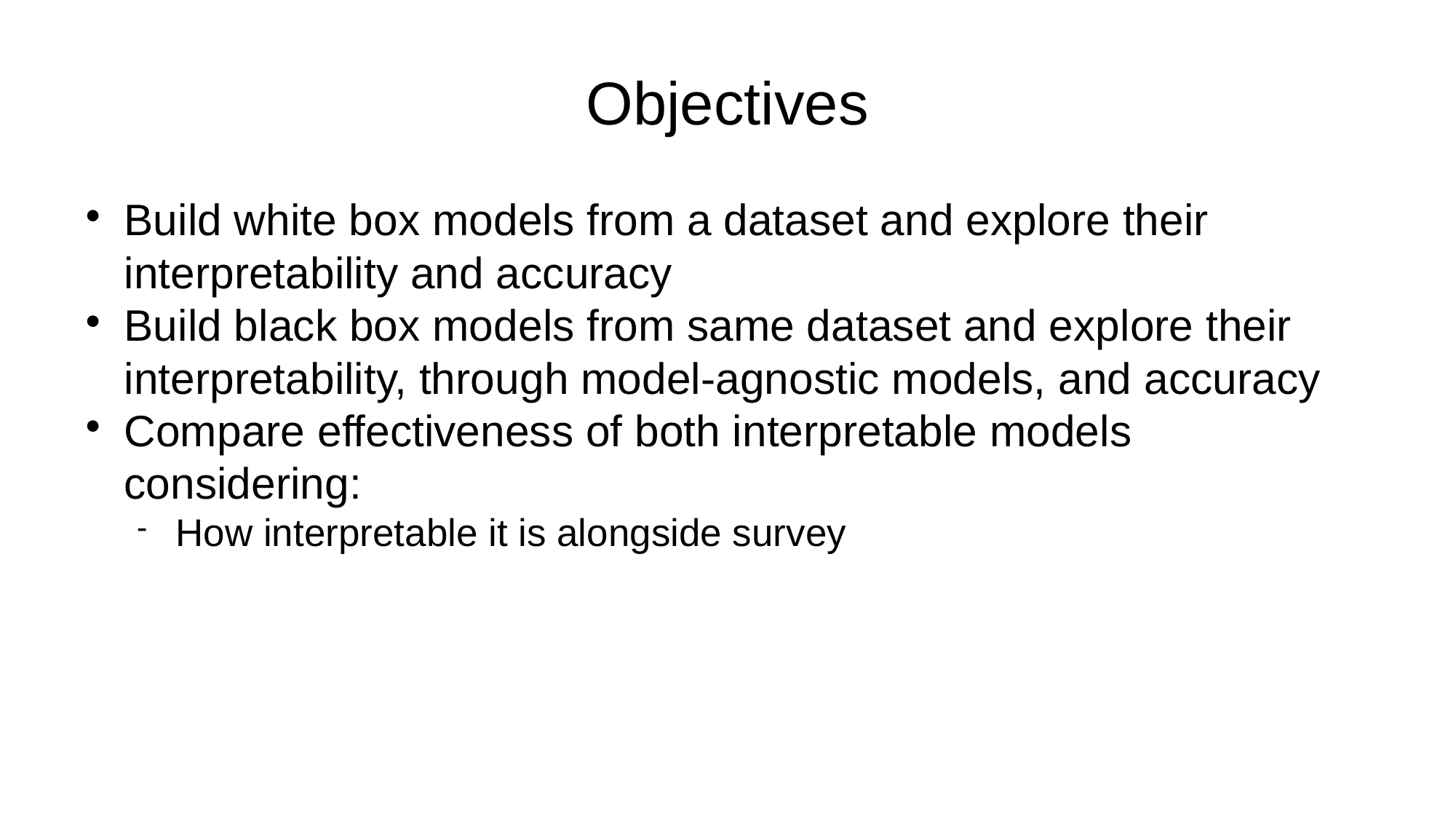

Objectives
Build white box models from a dataset and explore their interpretability and accuracy
Build black box models from same dataset and explore their interpretability, through model-agnostic models, and accuracy
Compare effectiveness of both interpretable models considering:
How interpretable it is alongside survey